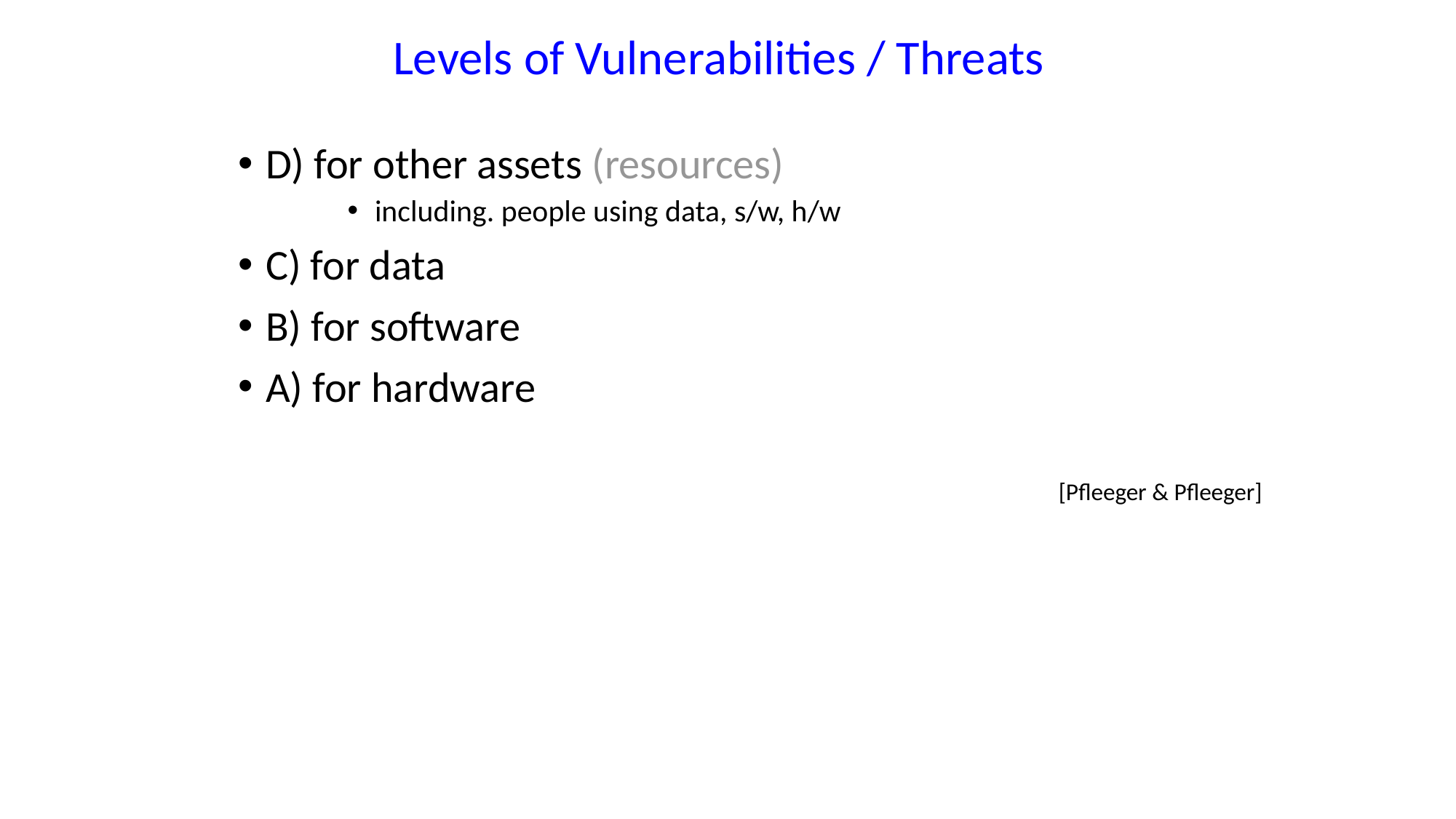

# Levels of Vulnerabilities / Threats
D) for other assets (resources)
including. people using data, s/w, h/w
C) for data
B) for software
A) for hardware

[Pfleeger & Pfleeger]